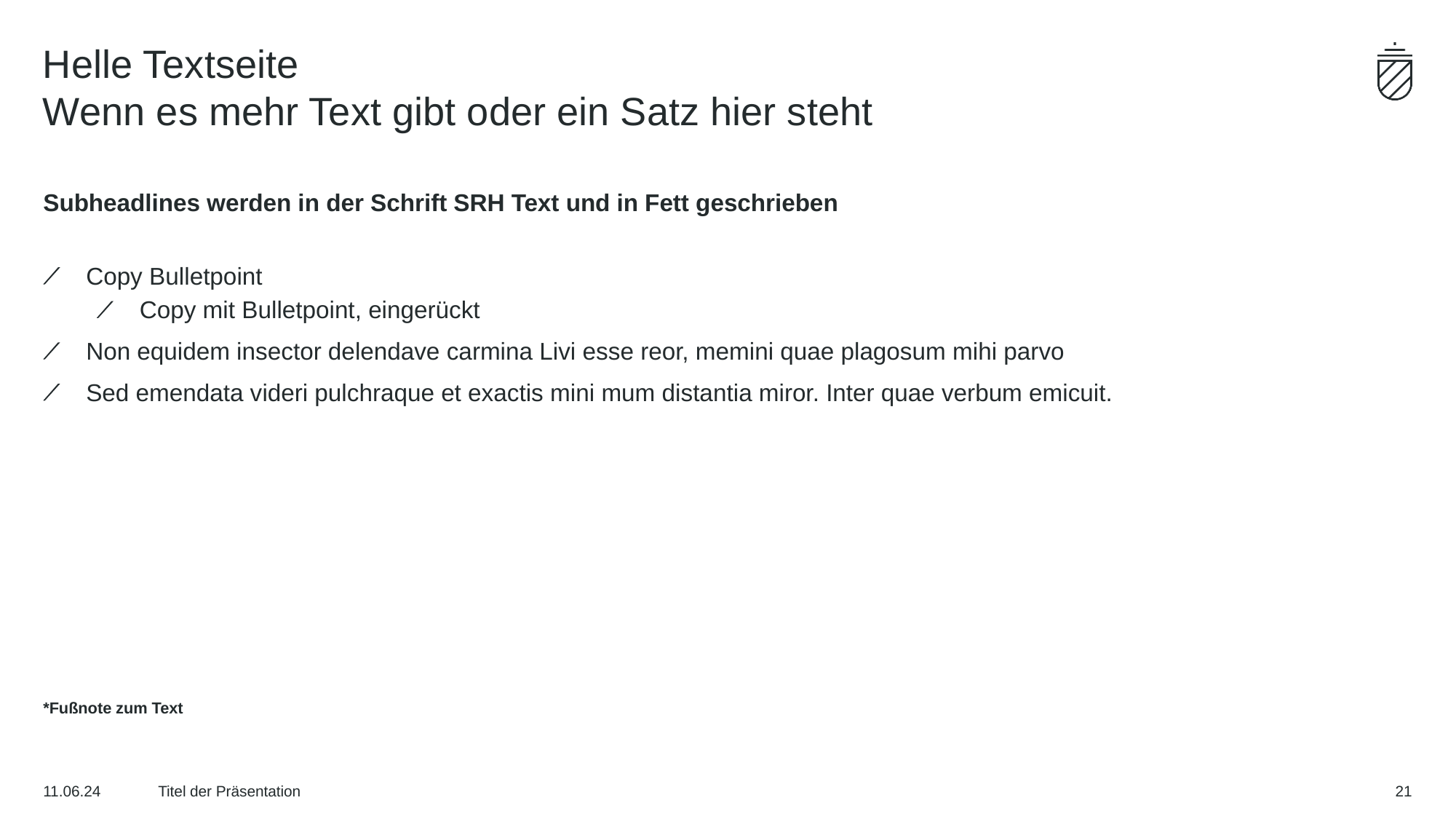

# Helle Textseite Wenn es mehr Text gibt oder ein Satz hier steht
Subheadlines werden in der Schrift SRH Text und in Fett geschrieben
Copy Bulletpoint
Copy mit Bulletpoint, eingerückt
Non equidem insector delendave carmina Livi esse reor, memini quae plagosum mihi parvo
Sed emendata videri pulchraque et exactis mini mum distantia miror. Inter quae verbum emicuit.
*Fußnote zum Text
11.06.24
Titel der Präsentation
21